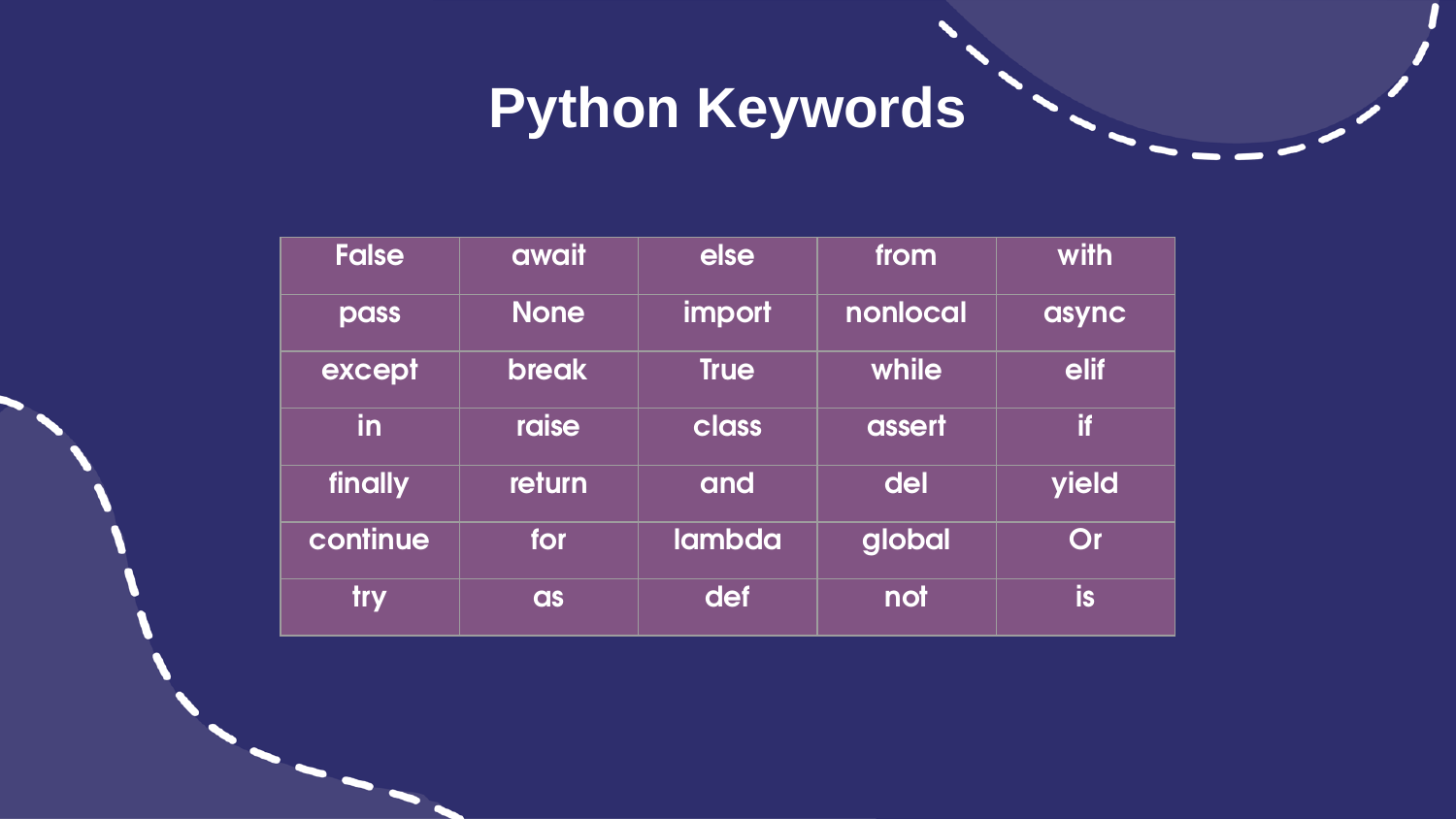

# Python Keywords
| False | await | else | from | with |
| --- | --- | --- | --- | --- |
| pass | None | import | nonlocal | async |
| except | break | True | while | elif |
| in | raise | class | assert | if |
| finally | return | and | del | yield |
| continue | for | lambda | global | Or |
| try | as | def | not | is |